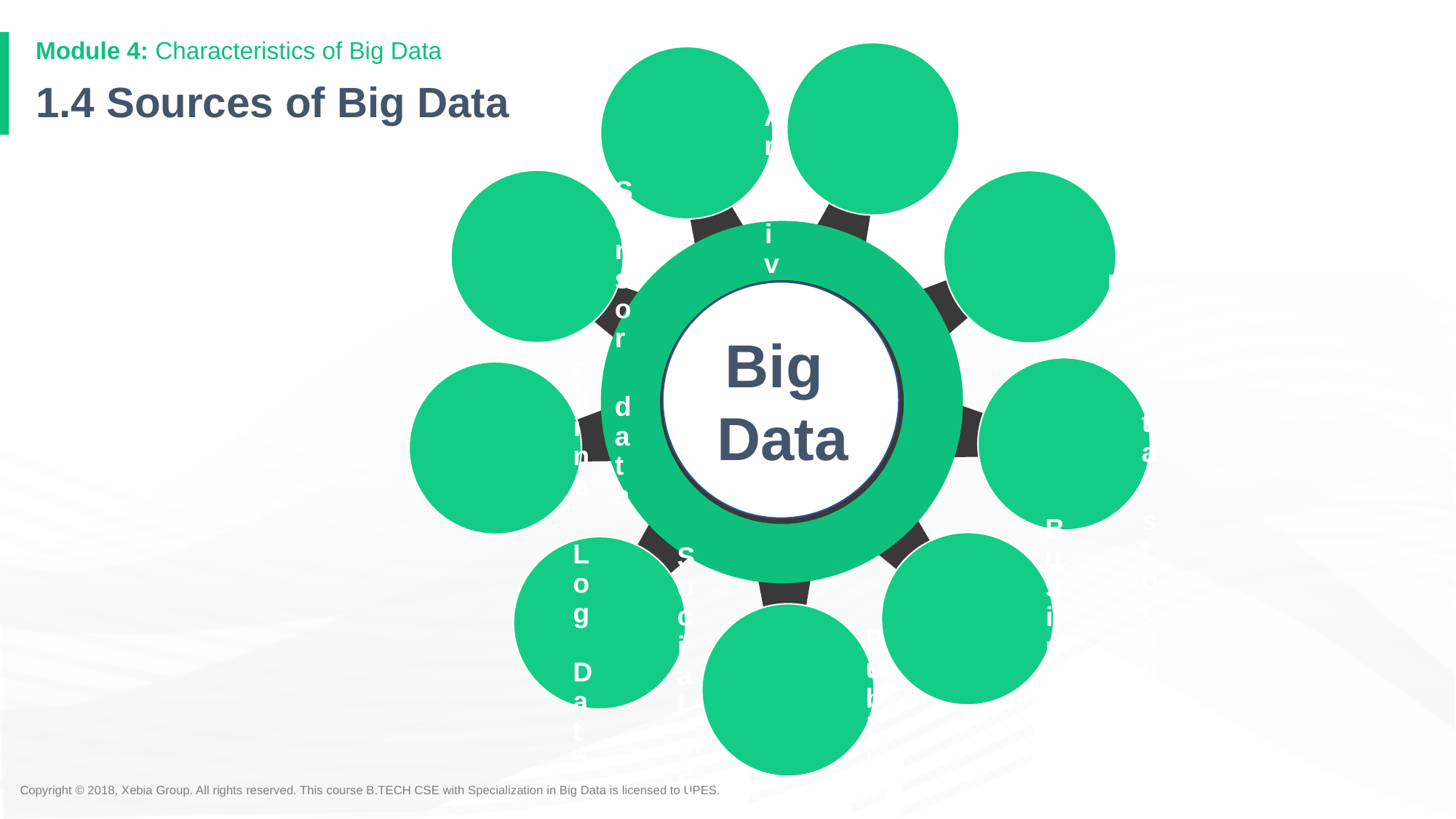

Module 4: Characteristics of Big Data
Docs
Archives
# 1.4 Sources of Big Data

Big
Data

Sensor
data
Media
Data
storage
Machine
Log Data
Business
apps
Social
media
Public
Web